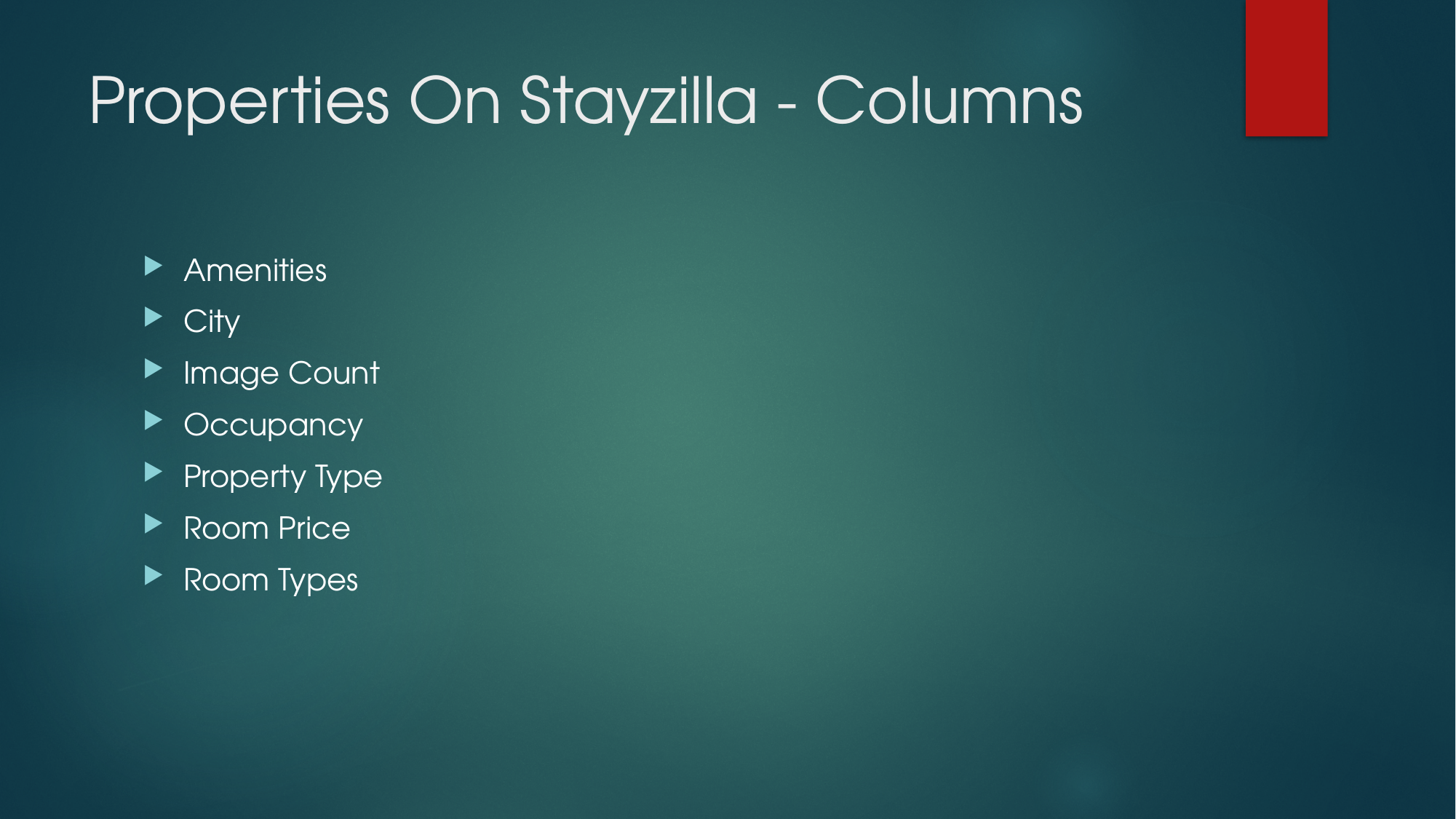

# Properties On Stayzilla - Columns
Amenities
City
Image Count
Occupancy
Property Type
Room Price
Room Types